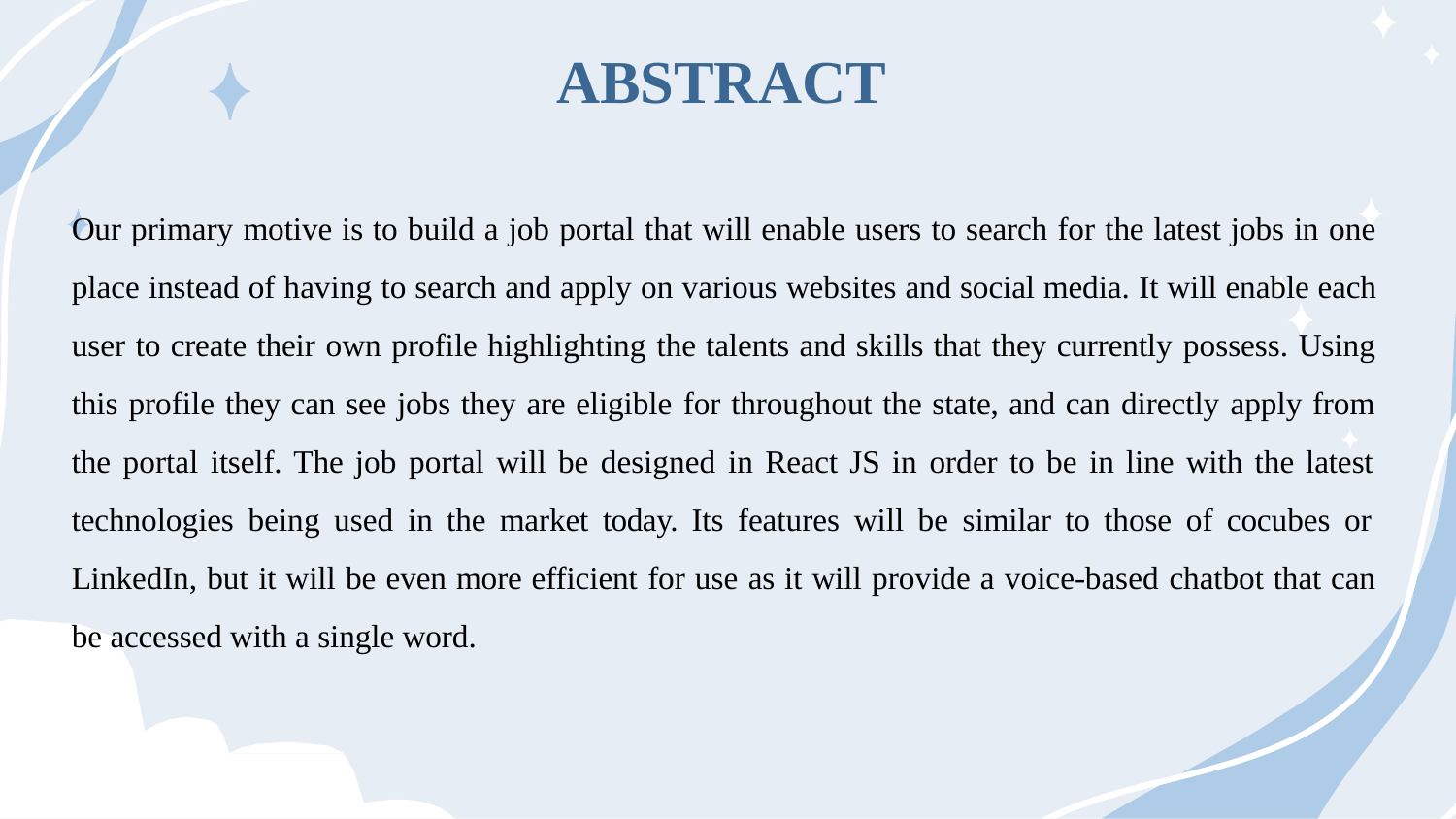

# ABSTRACT

Our primary motive is to build a job portal that will enable users to search for the latest jobs in one  place instead of having to search and apply on various websites and social media. It will enable each  user to create their own profile highlighting the talents and skills that they currently possess. Using  this profile they can see jobs they are eligible for throughout the state, and can directly apply from  the portal itself. The job portal will be designed in React JS in order to be in line with the latest  technologies being used in the market today. Its features will be similar to those of cocubes or  LinkedIn, but it will be even more efficient for use as it will provide a voice-based chatbot that can  be accessed with a single word.